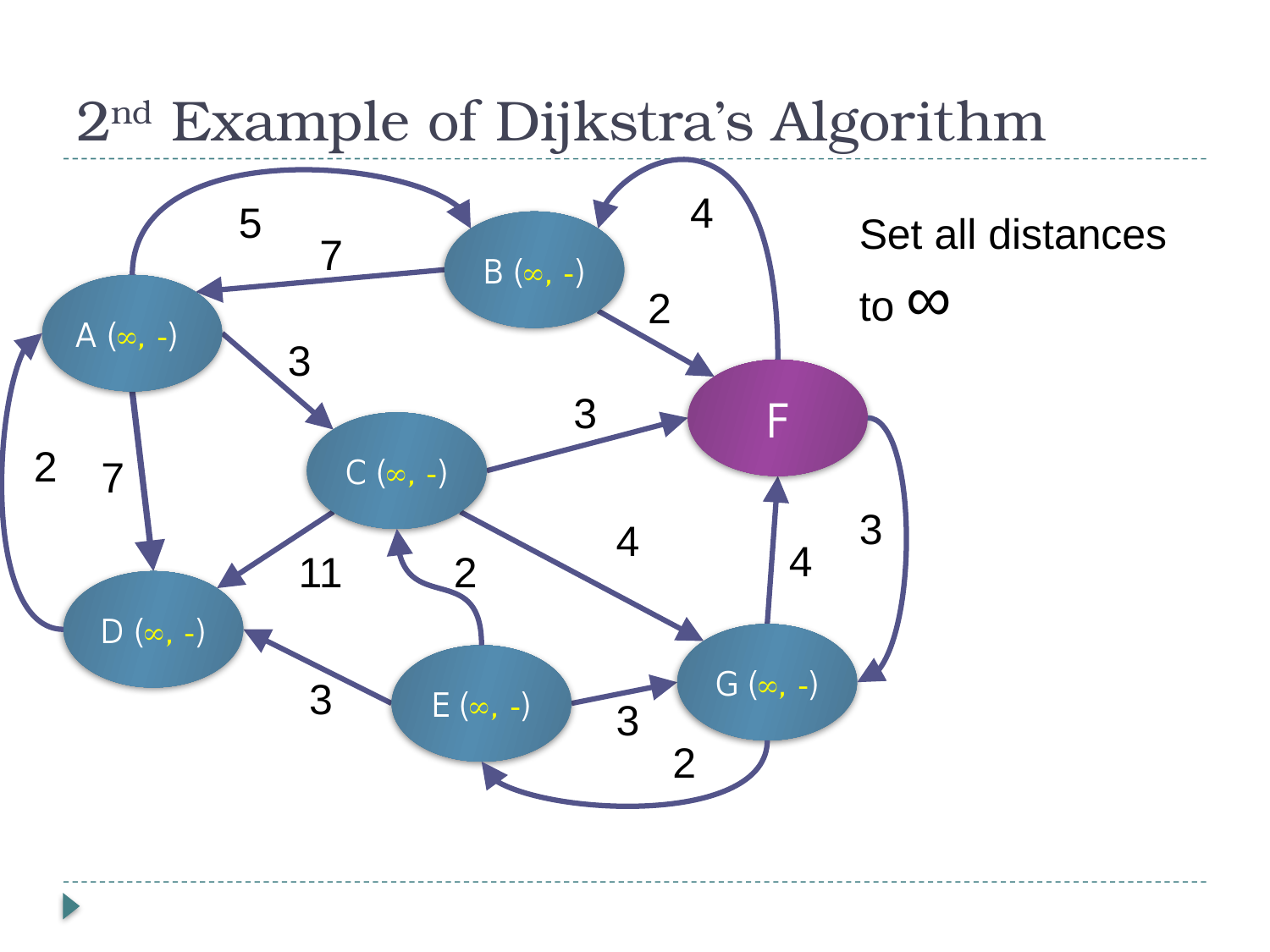

# 2nd Example of Dijkstra’s Algorithm
4
5
Set all distances to ∞
B (∞, -)
7
A (∞, -)
2
3
F
3
C (∞, -)
2
7
3
4
4
11
2
D (∞, -)
G (∞, -)
E (∞, -)
3
3
2